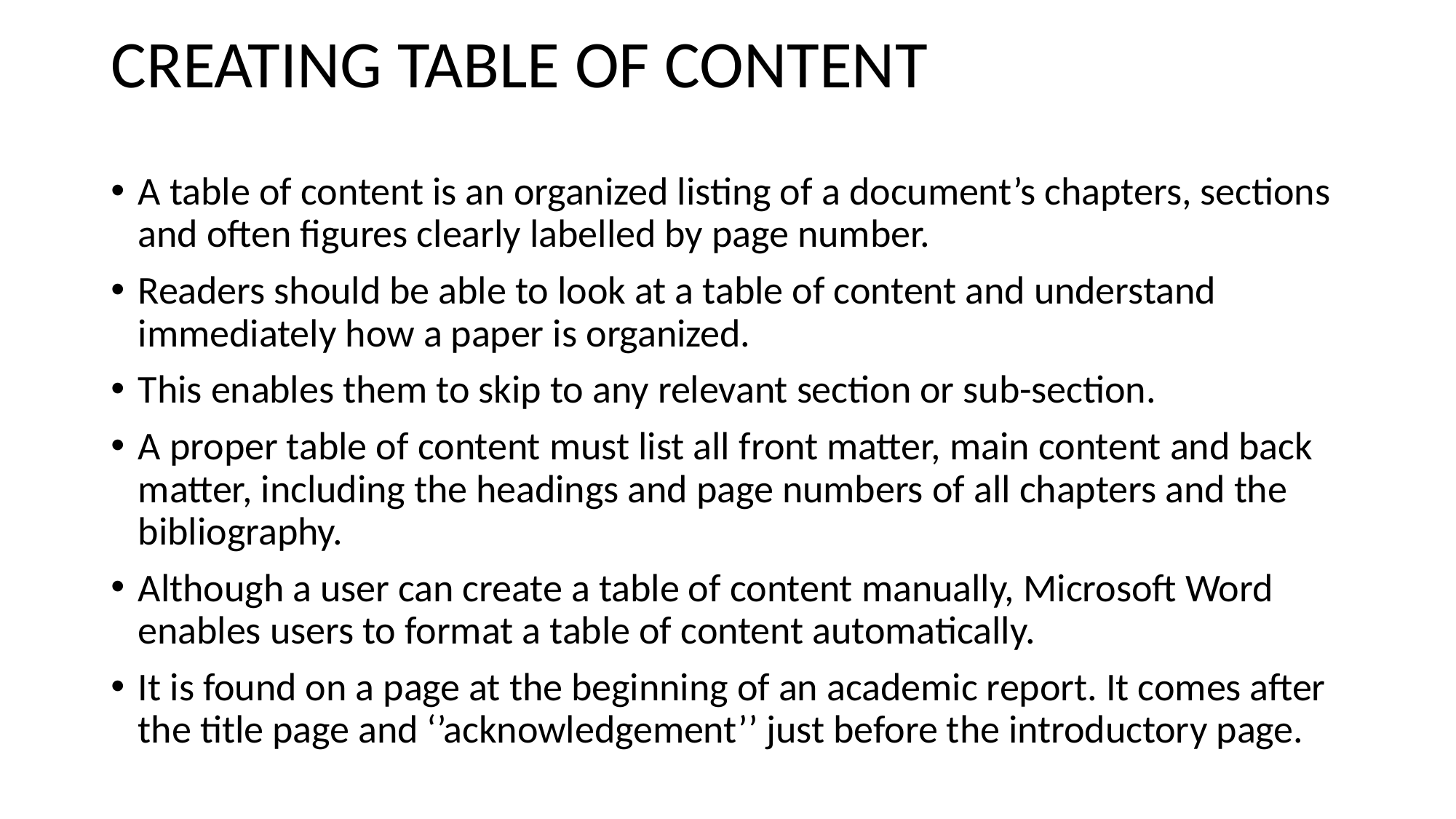

# CREATING TABLE OF CONTENT
A table of content is an organized listing of a document’s chapters, sections and often figures clearly labelled by page number.
Readers should be able to look at a table of content and understand immediately how a paper is organized.
This enables them to skip to any relevant section or sub-section.
A proper table of content must list all front matter, main content and back matter, including the headings and page numbers of all chapters and the bibliography.
Although a user can create a table of content manually, Microsoft Word enables users to format a table of content automatically.
It is found on a page at the beginning of an academic report. It comes after the title page and ‘’acknowledgement’’ just before the introductory page.